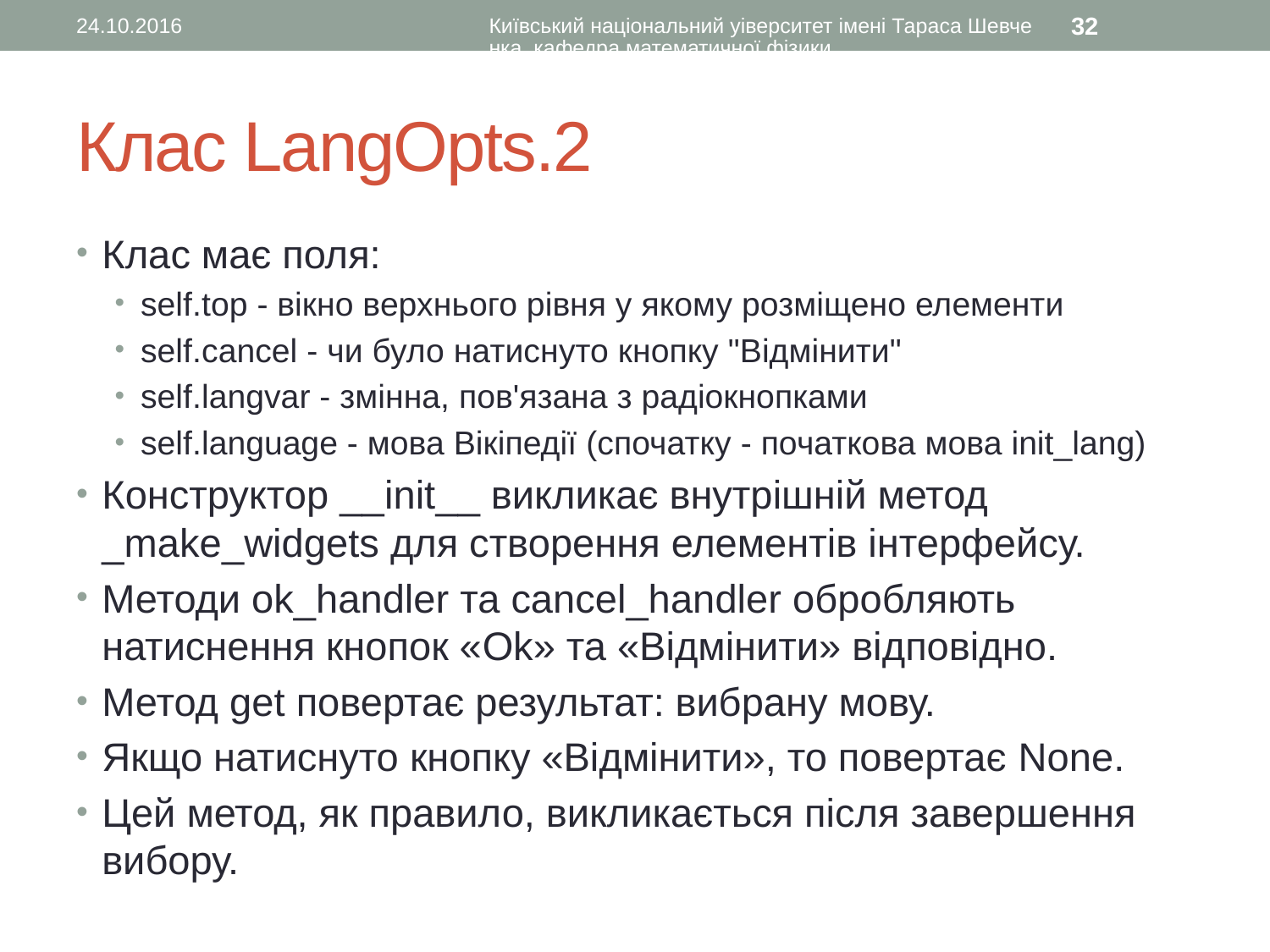

24.10.2016
Київський національний уіверситет імені Тараса Шевченка, кафедра математичної фізики
32
# Клас LangOpts.2
Клас має поля:
self.top - вікно верхнього рівня у якому розміщено елементи
self.cancel - чи було натиснуто кнопку "Відмінити"
self.langvar - змінна, пов'язана з радіокнопками
self.language - мова Вікіпедії (спочатку - початкова мова init_lang)
Конструктор __init__ викликає внутрішній метод _make_widgets для створення елементів інтерфейсу.
Методи ok_handler та cancel_handler обробляють натиснення кнопок «Ok» та «Відмінити» відповідно.
Метод get повертає результат: вибрану мову.
Якщо натиснуто кнопку «Відмінити», то повертає None.
Цей метод, як правило, викликається після завершення вибору.